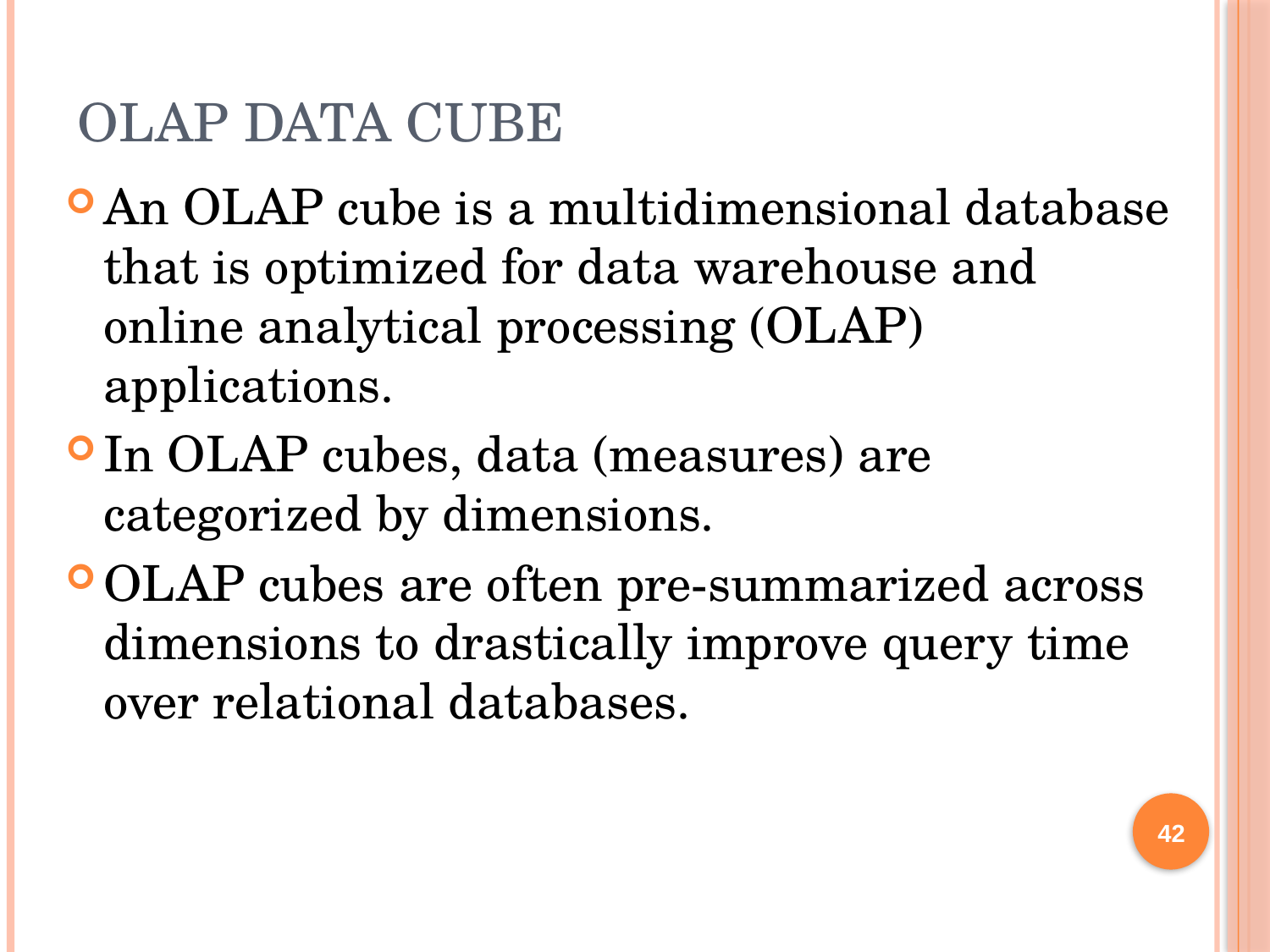

# OLAP Data Cube
An OLAP cube is a multidimensional database that is optimized for data warehouse and online analytical processing (OLAP) applications.
In OLAP cubes, data (measures) are categorized by dimensions.
OLAP cubes are often pre-summarized across dimensions to drastically improve query time over relational databases.

42